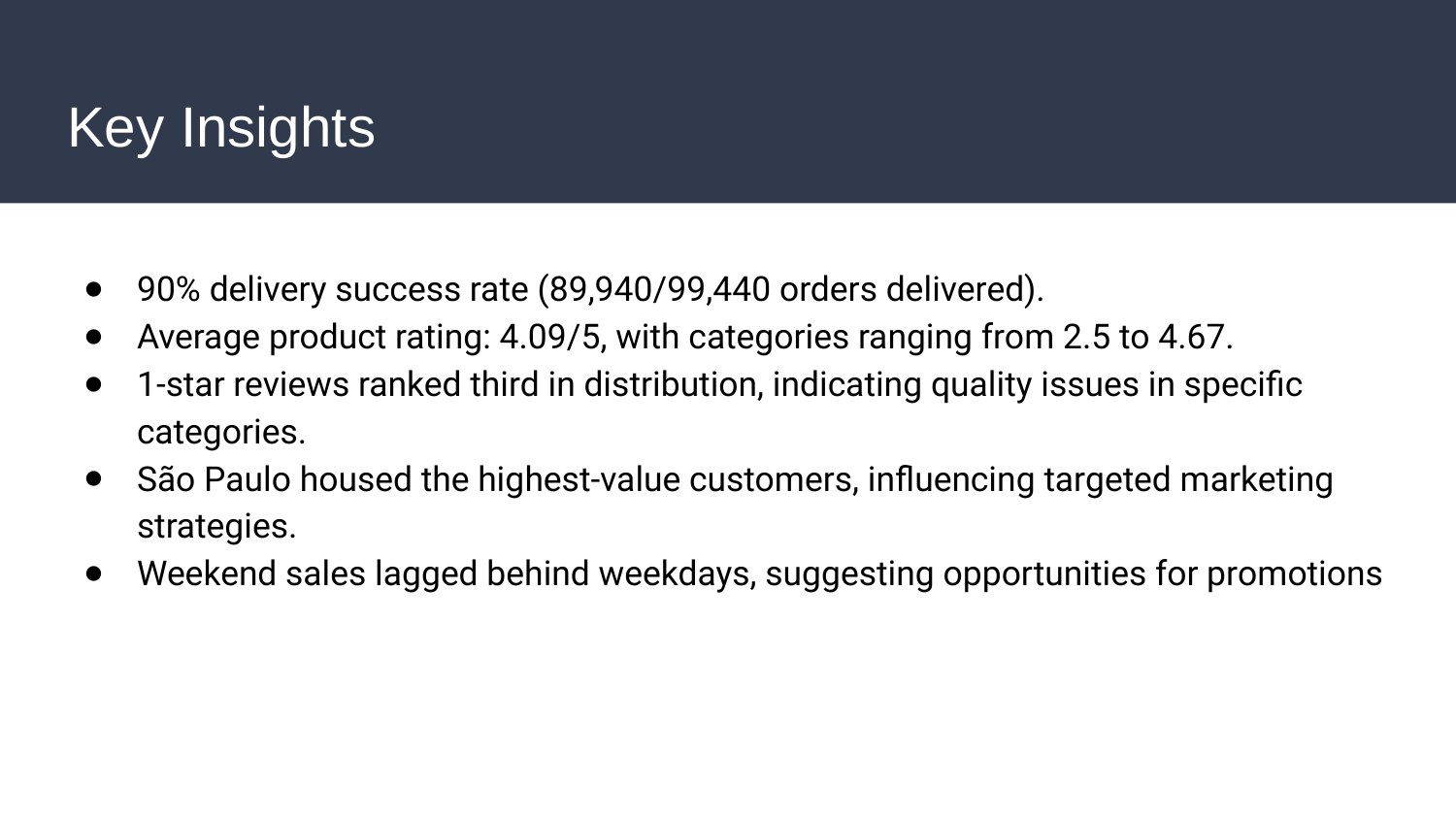

# Key Insights
90% delivery success rate (89,940/99,440 orders delivered).
Average product rating: 4.09/5, with categories ranging from 2.5 to 4.67.
1-star reviews ranked third in distribution, indicating quality issues in specific categories.
São Paulo housed the highest-value customers, influencing targeted marketing strategies.
Weekend sales lagged behind weekdays, suggesting opportunities for promotions